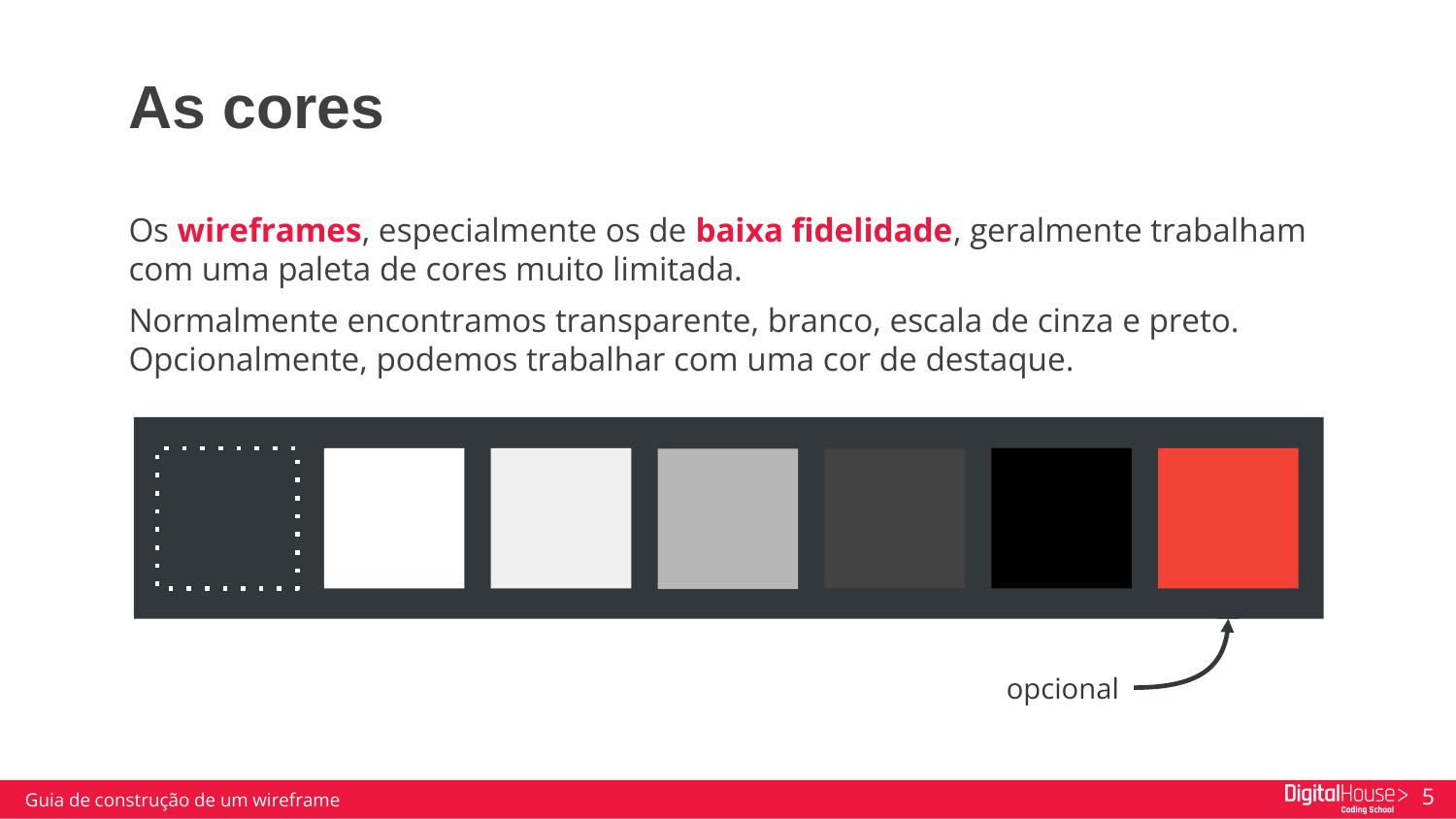

As cores
Os wireframes, especialmente os de baixa fidelidade, geralmente trabalham com uma paleta de cores muito limitada.
Normalmente encontramos transparente, branco, escala de cinza e preto. Opcionalmente, podemos trabalhar com uma cor de destaque.

opcional
Guia de construção de um wireframe